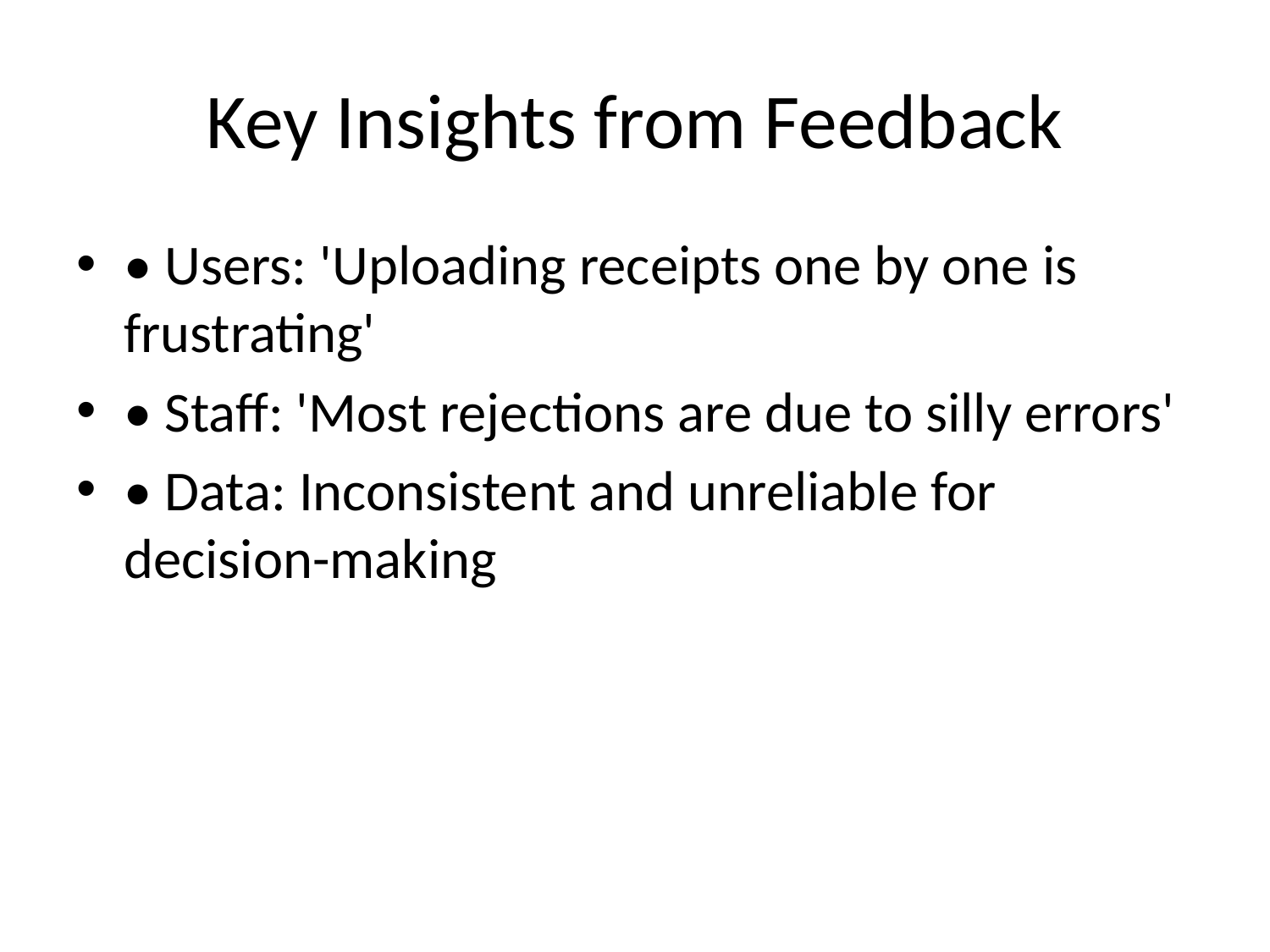

# Key Insights from Feedback
• Users: 'Uploading receipts one by one is frustrating'
• Staff: 'Most rejections are due to silly errors'
• Data: Inconsistent and unreliable for decision-making